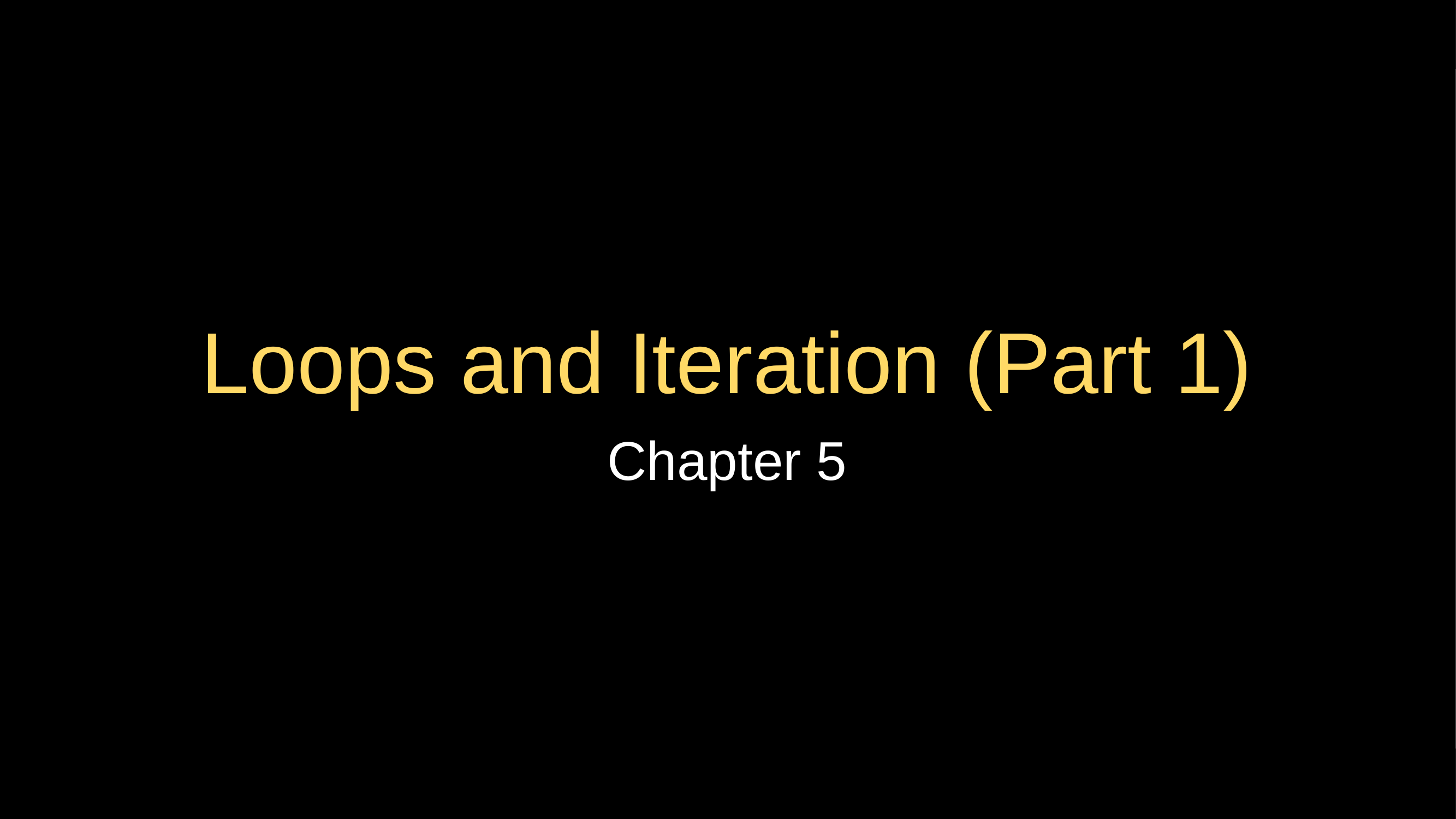

# Loops and Iteration (Part 1)
Chapter 5